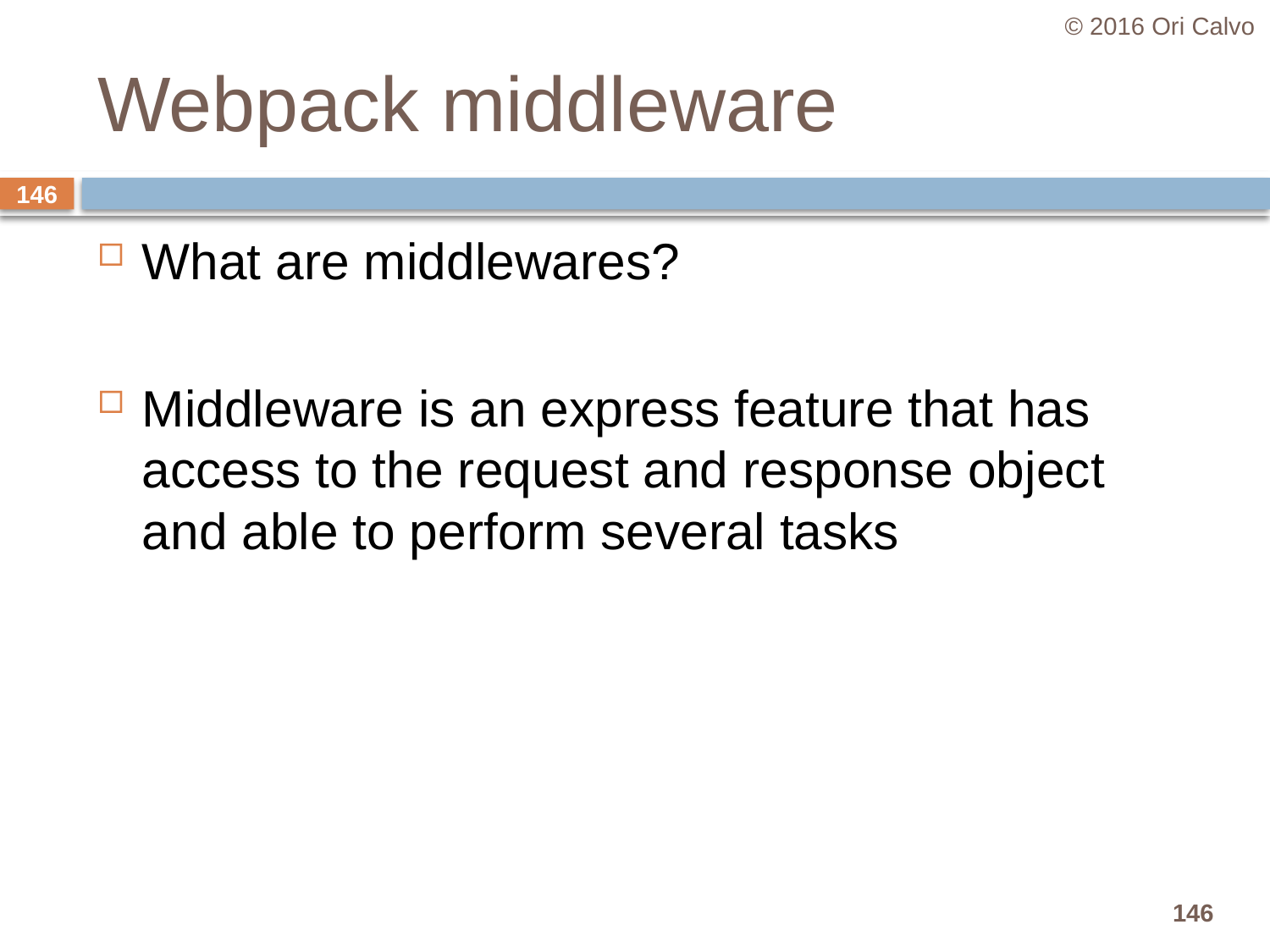

© 2016 Ori Calvo
# Webpack middleware
146
What are middlewares?

Middleware is an express feature that has access to the request and response object and able to perform several tasks